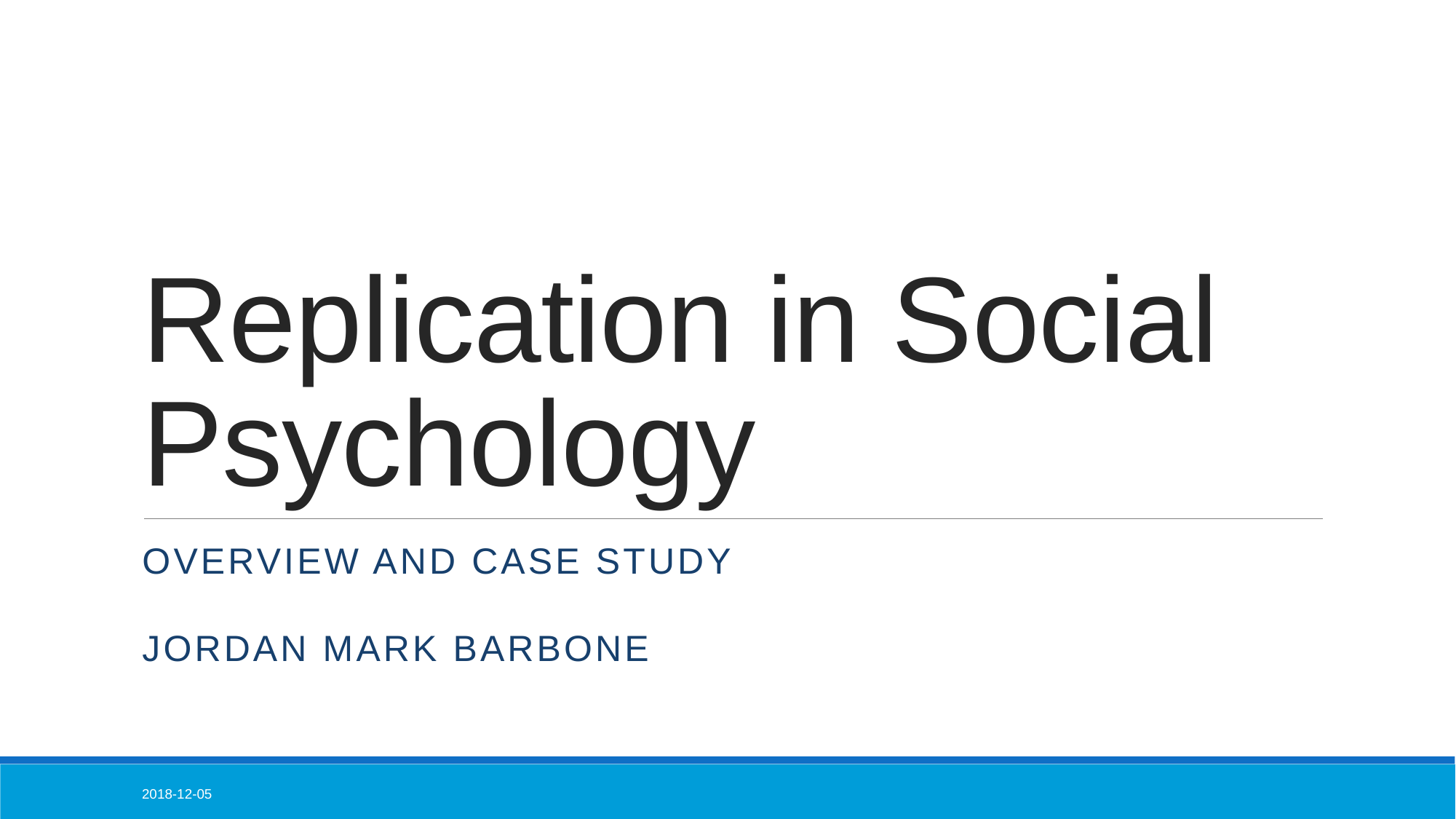

# Replication in Social Psychology
Overview and Case Study
Jordan Mark Barbone
2018-12-05